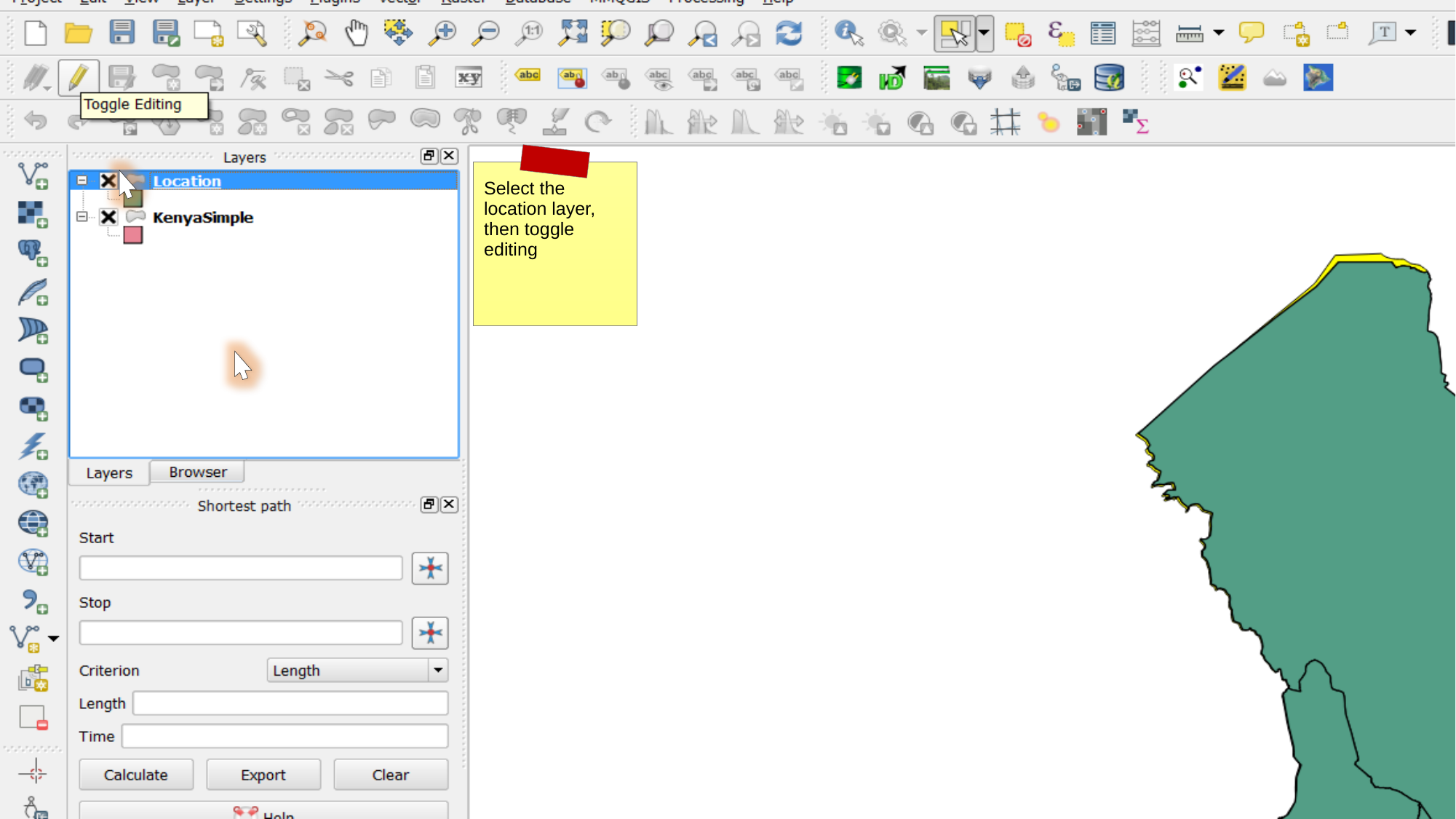

Select the location layer, then toggle editing